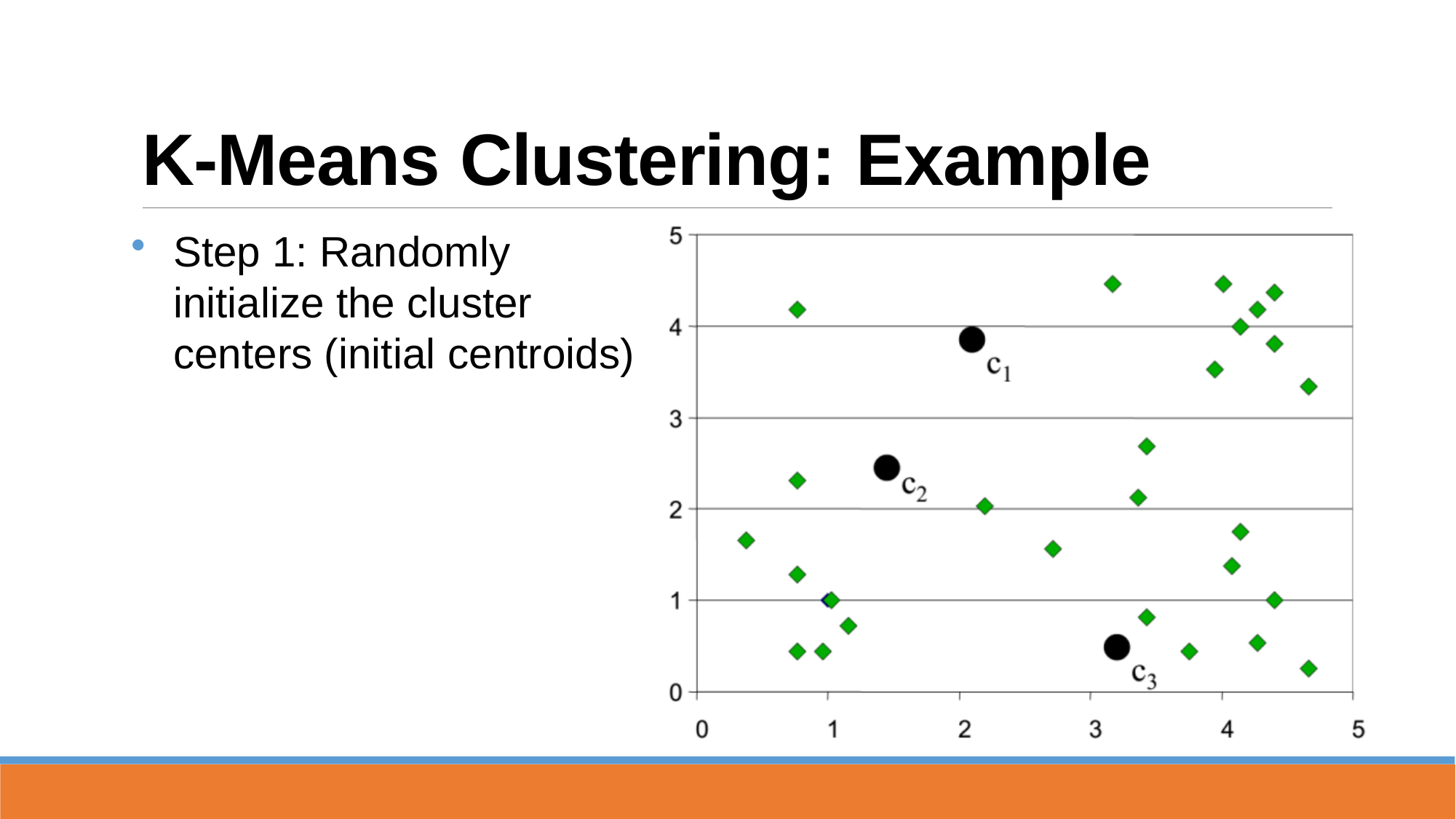

# K-Means Clustering: Example
Step 1: Randomly  initialize the cluster  centers (initial centroids)